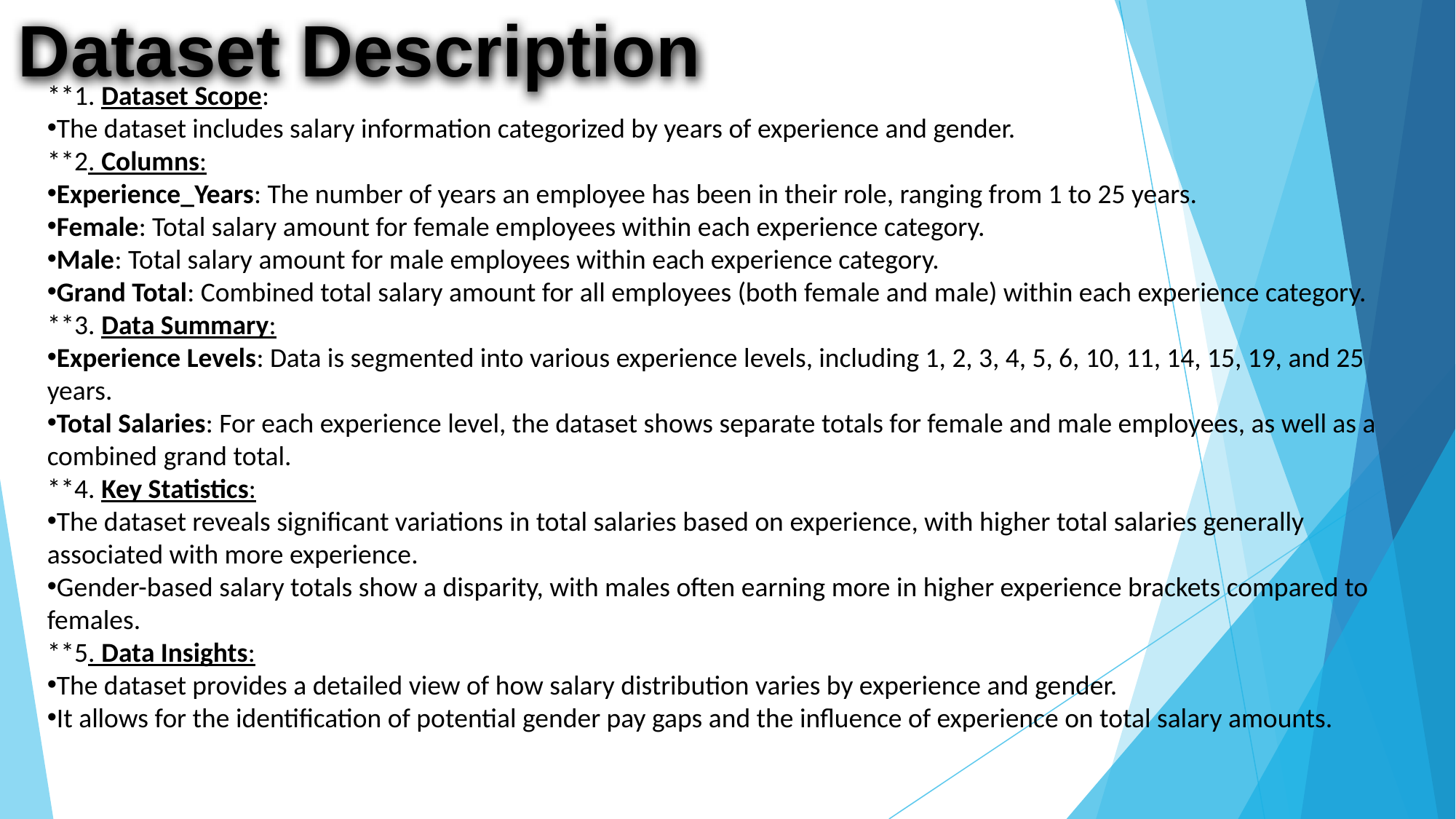

# Dataset Description
**1. Dataset Scope:
The dataset includes salary information categorized by years of experience and gender.
**2. Columns:
Experience_Years: The number of years an employee has been in their role, ranging from 1 to 25 years.
Female: Total salary amount for female employees within each experience category.
Male: Total salary amount for male employees within each experience category.
Grand Total: Combined total salary amount for all employees (both female and male) within each experience category.
**3. Data Summary:
Experience Levels: Data is segmented into various experience levels, including 1, 2, 3, 4, 5, 6, 10, 11, 14, 15, 19, and 25 years.
Total Salaries: For each experience level, the dataset shows separate totals for female and male employees, as well as a combined grand total.
**4. Key Statistics:
The dataset reveals significant variations in total salaries based on experience, with higher total salaries generally associated with more experience.
Gender-based salary totals show a disparity, with males often earning more in higher experience brackets compared to females.
**5. Data Insights:
The dataset provides a detailed view of how salary distribution varies by experience and gender.
It allows for the identification of potential gender pay gaps and the influence of experience on total salary amounts.